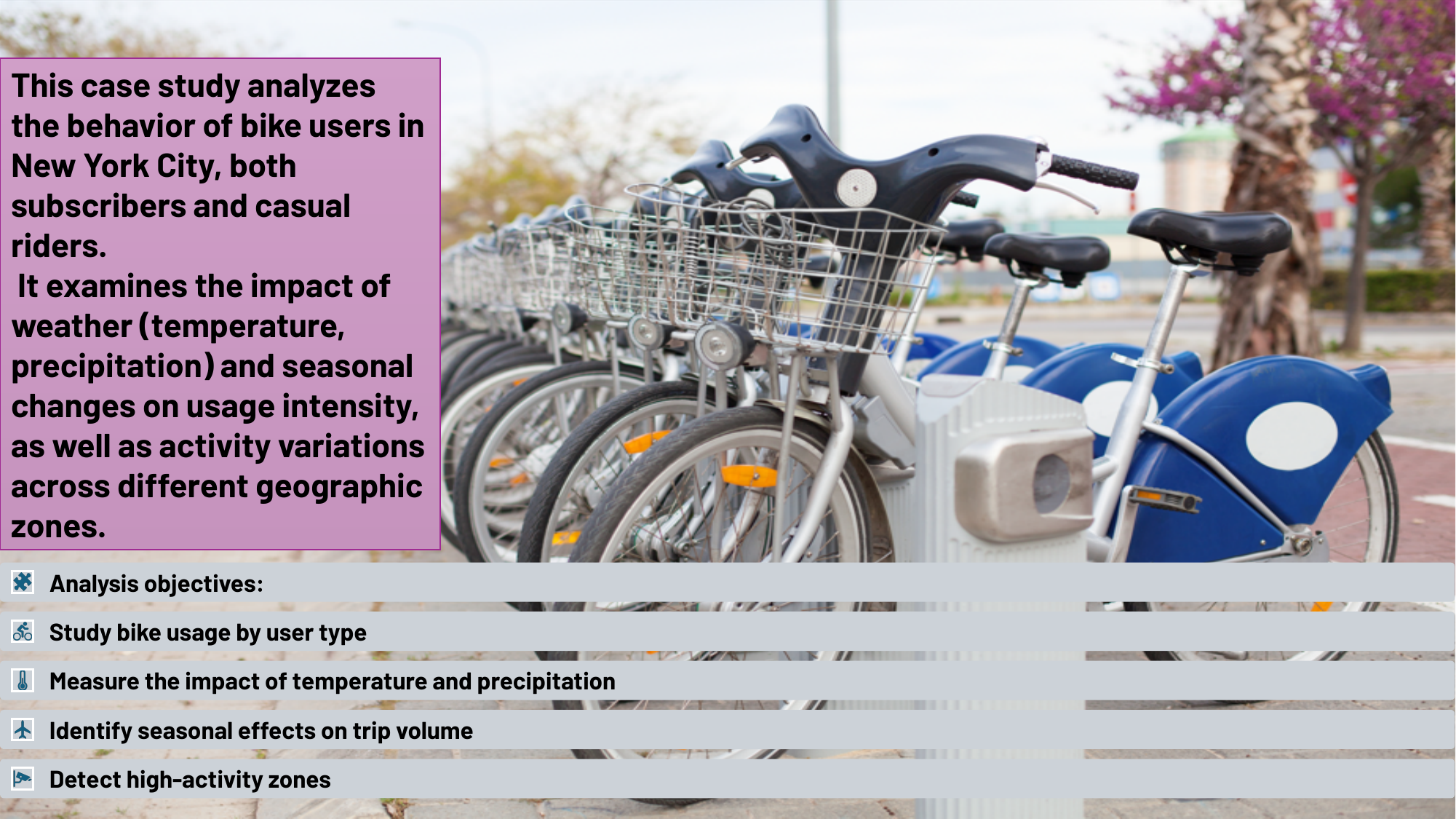

This case study analyzes the behavior of bike users in New York City, both subscribers and casual riders.
 It examines the impact of weather (temperature, precipitation) and seasonal changes on usage intensity, as well as activity variations across different geographic zones.

Analysis objectives:
Study bike usage by user type
Measure the impact of temperature and precipitation
Identify seasonal effects on trip volume
Detect high-activity zones